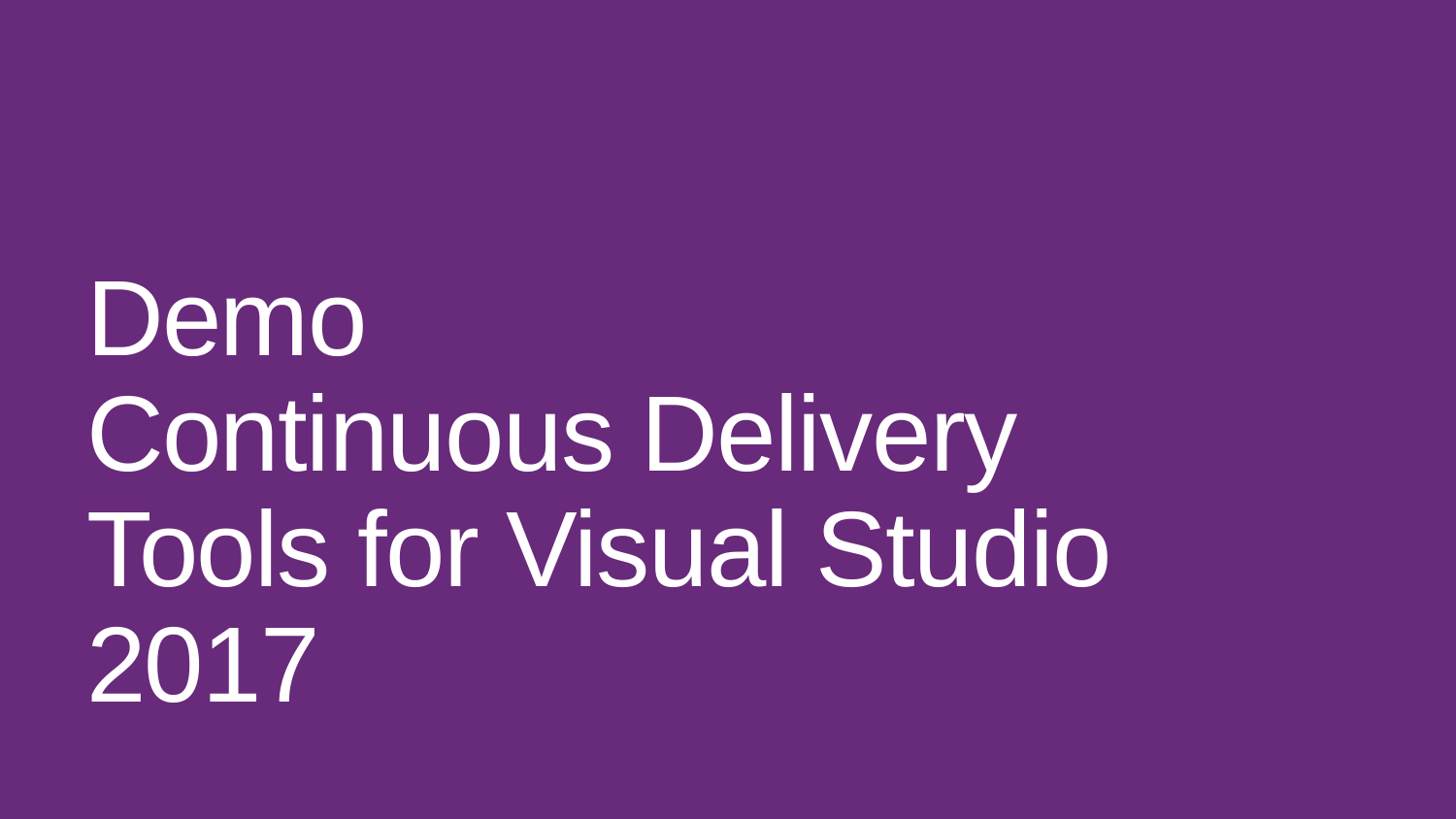

# Demo Continuous Delivery Tools for Visual Studio 2017